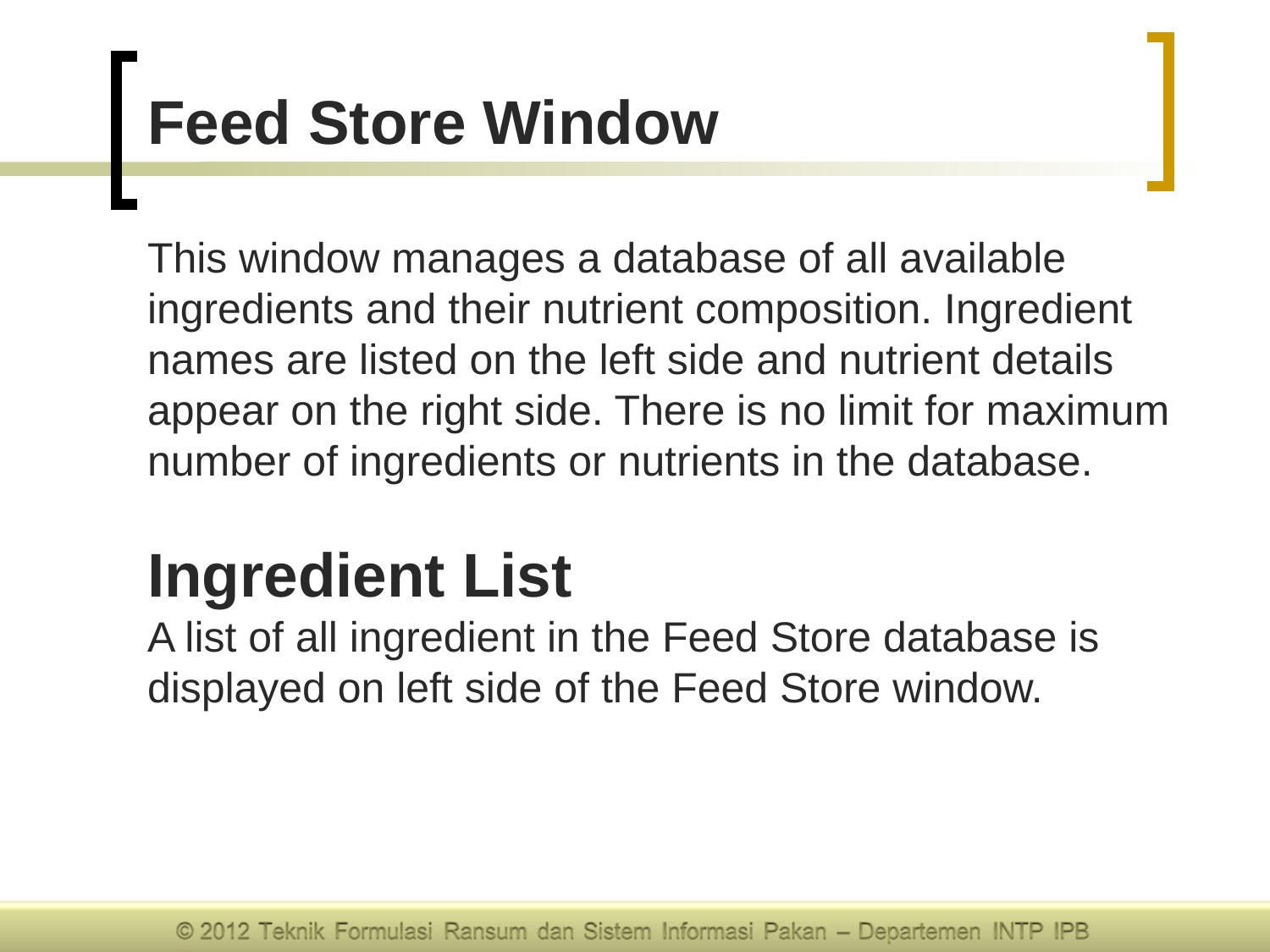

Feed Store Window

This window manages a database of all available ingredients and their nutrient composition. Ingredient names are listed on the left side and nutrient details appear on the right side. There is no limit for maximum number of ingredients or nutrients in the database.

Ingredient List
A list of all ingredient in the Feed Store database is displayed on left side of the Feed Store window.